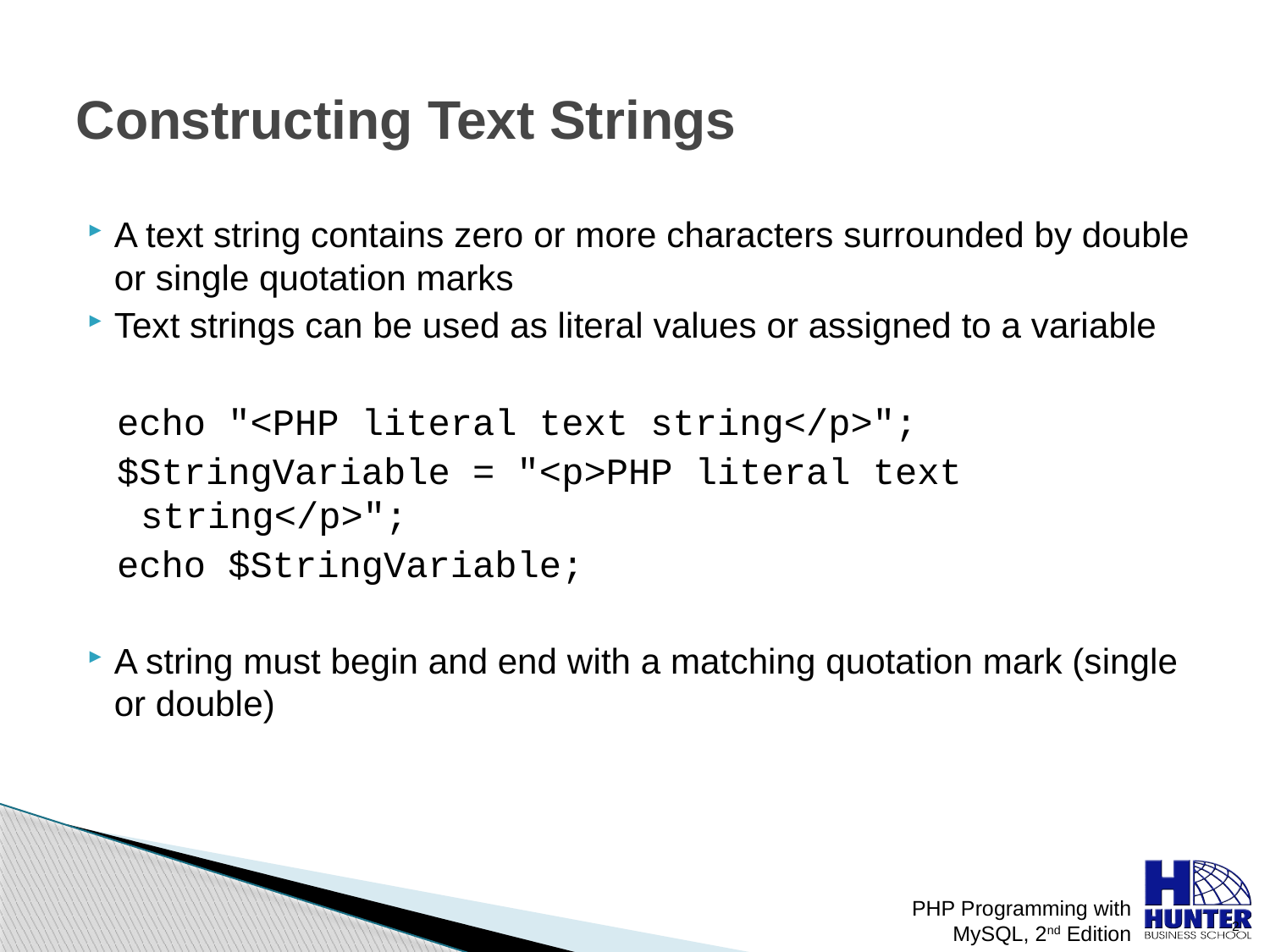

# Constructing Text Strings
A text string contains zero or more characters surrounded by double or single quotation marks
Text strings can be used as literal values or assigned to a variable

echo "<PHP literal text string</p>";
$StringVariable = "<p>PHP literal text string</p>";
echo $StringVariable;

A string must begin and end with a matching quotation mark (single or double)
PHP Programming with MySQL, 2nd Edition
 2